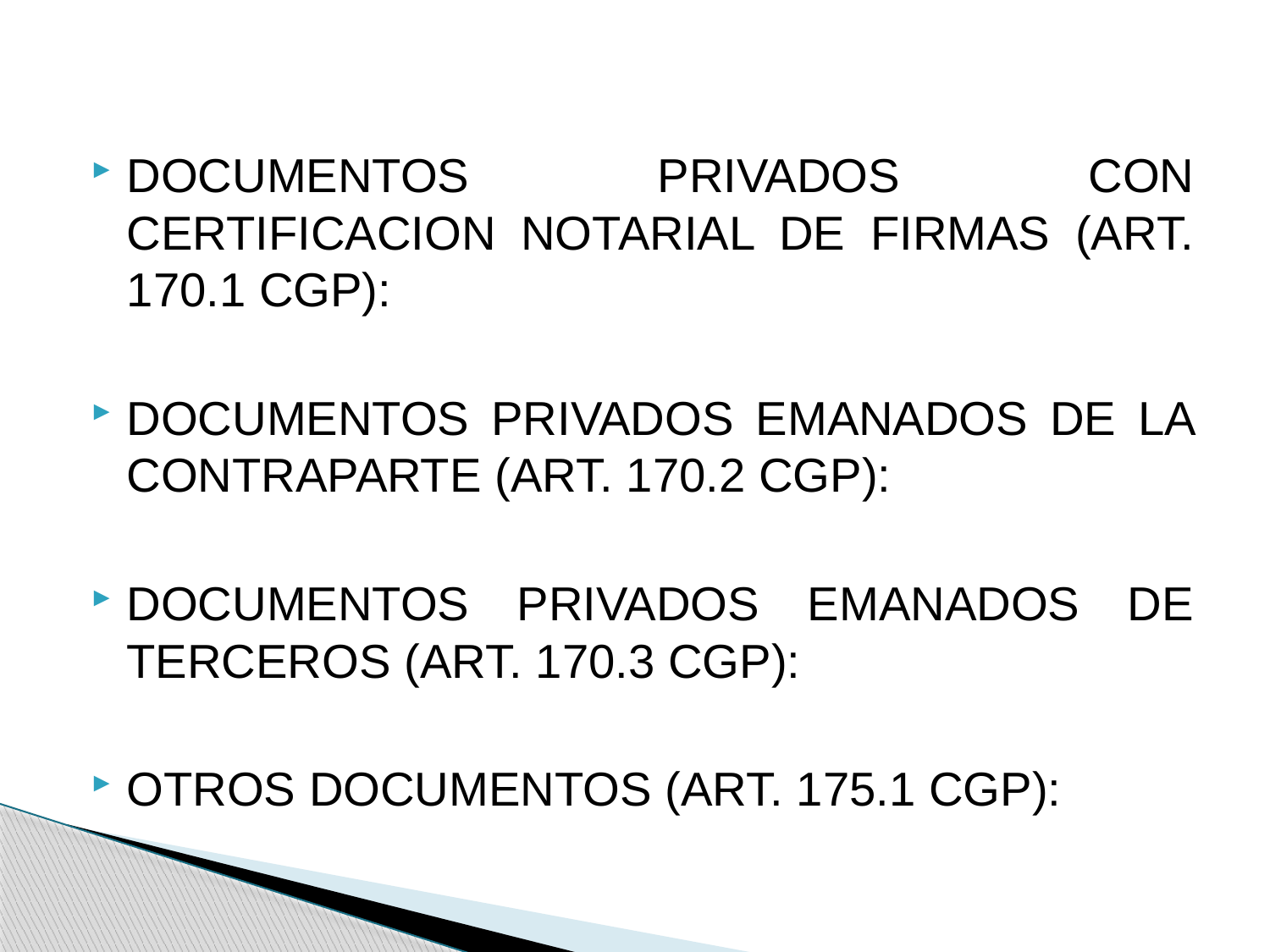

DOCUMENTOS PRIVADOS CON CERTIFICACION NOTARIAL DE FIRMAS (ART. 170.1 CGP):

DOCUMENTOS PRIVADOS EMANADOS DE LA CONTRAPARTE (ART. 170.2 CGP):

DOCUMENTOS PRIVADOS EMANADOS DE TERCEROS (ART. 170.3 CGP):

OTROS DOCUMENTOS (ART. 175.1 CGP):